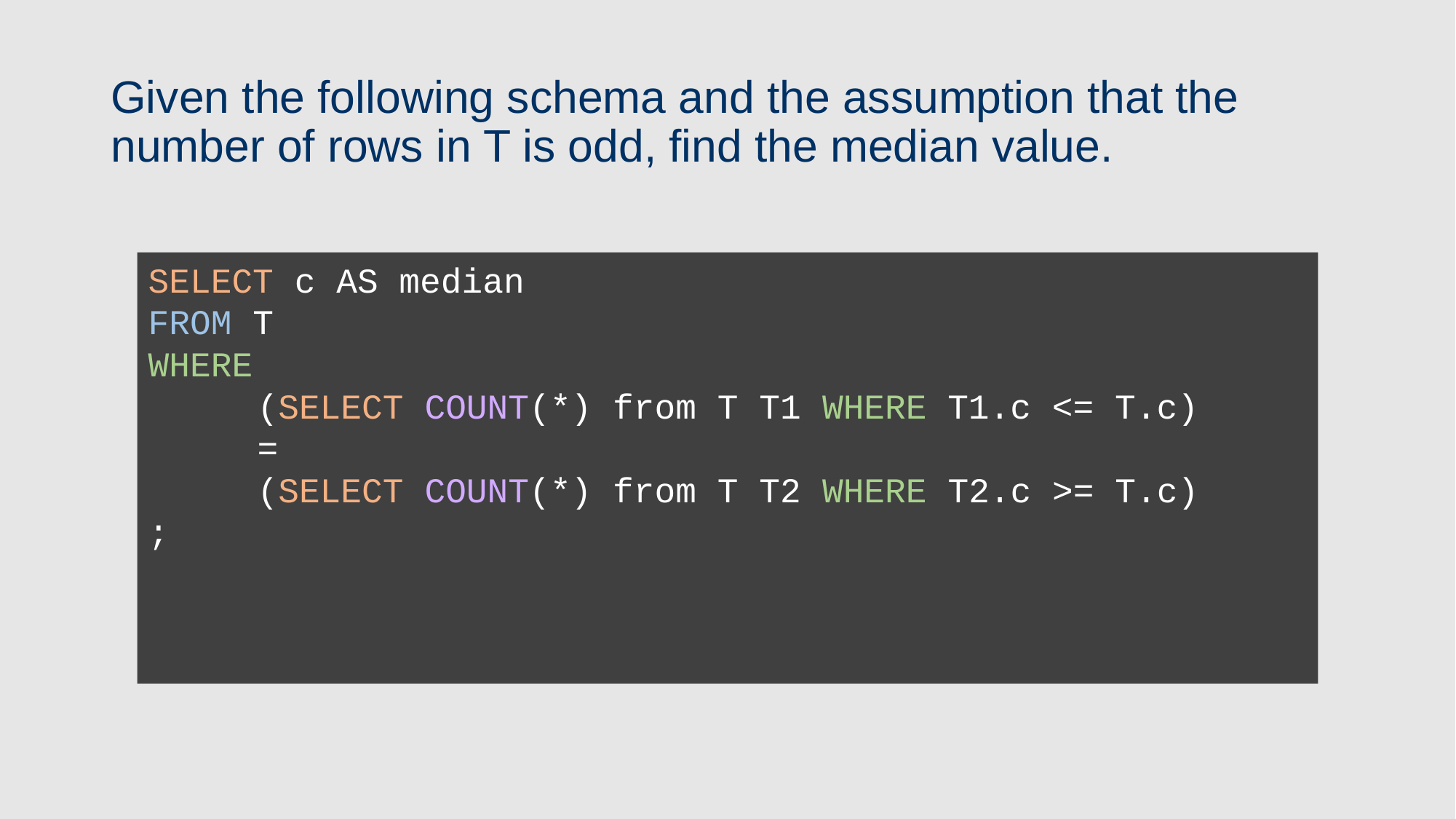

# Given the following schema and the assumption that the number of rows in T is odd, find the median value.
SELECT c AS median
FROM T
WHERE
	(SELECT COUNT(*) from T T1 WHERE T1.c <= T.c)
	=
	(SELECT COUNT(*) from T T2 WHERE T2.c >= T.c)
;